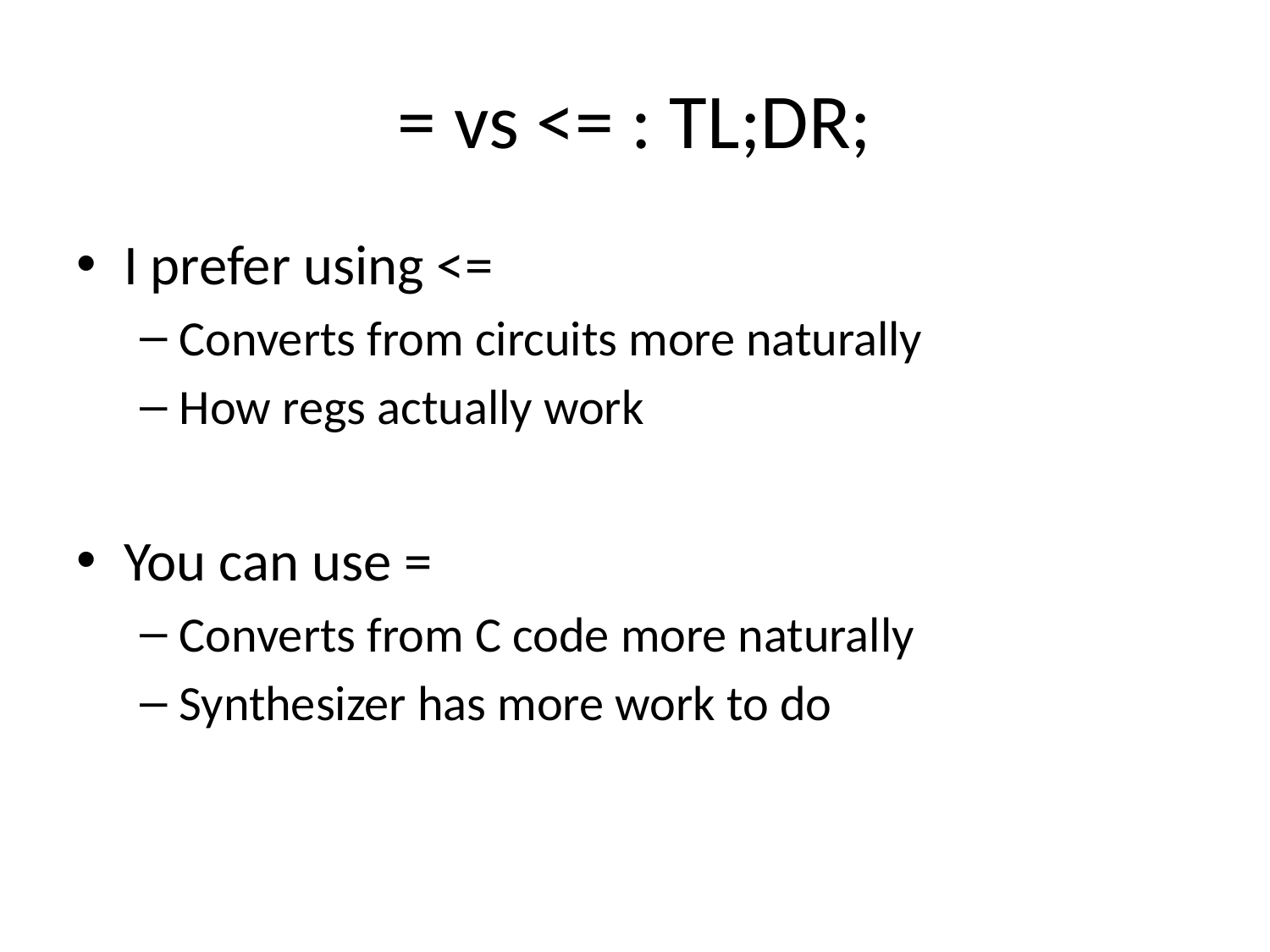

# = vs <= : TL;DR;
I prefer using <=
Converts from circuits more naturally
How regs actually work

You can use =
Converts from C code more naturally
Synthesizer has more work to do